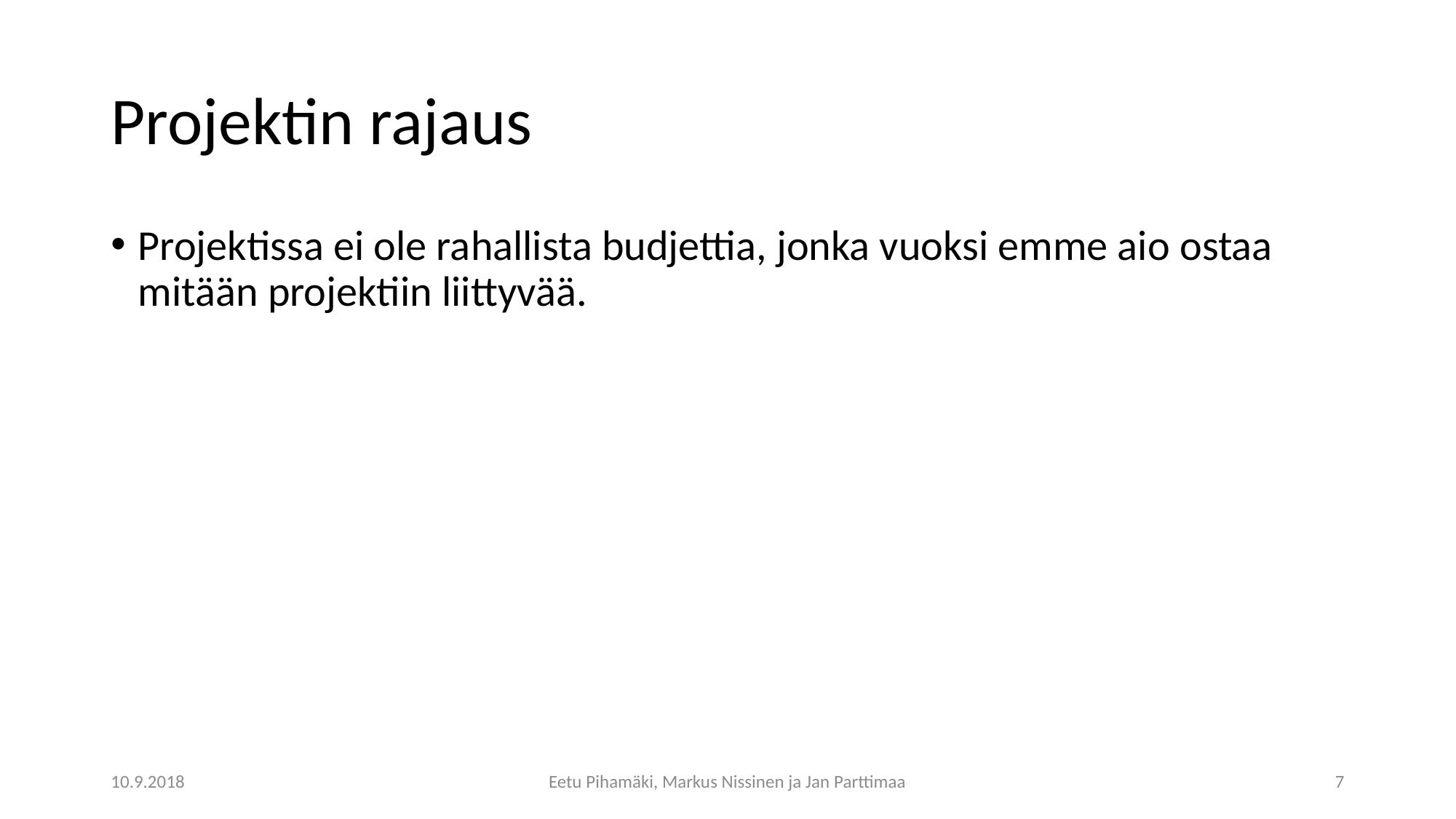

# Projektin rajaus
Projektissa ei ole rahallista budjettia, jonka vuoksi emme aio ostaa mitään projektiin liittyvää.
10.9.2018
Eetu Pihamäki, Markus Nissinen ja Jan Parttimaa
7